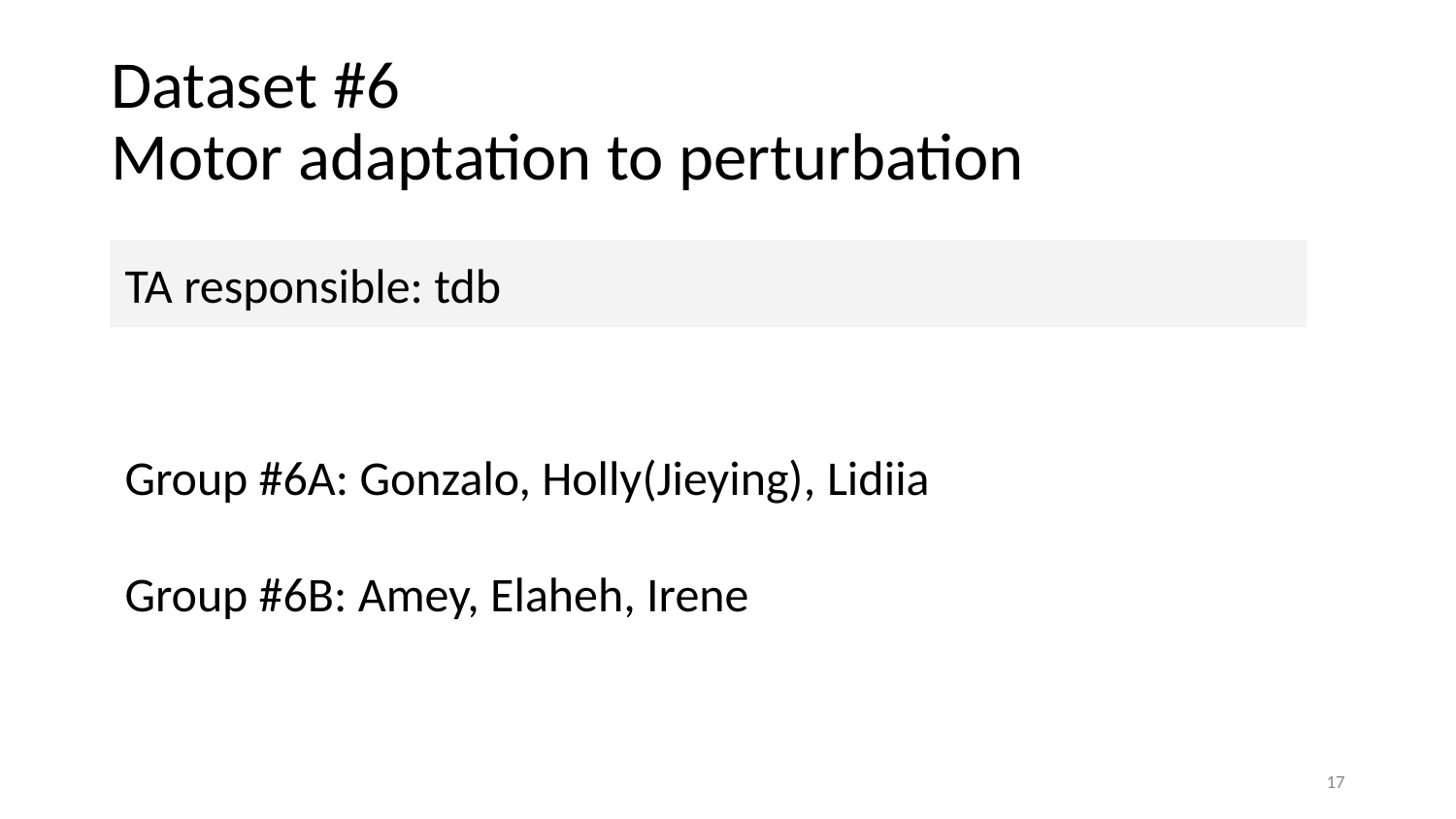

# Dataset #6
Motor adaptation to perturbation
TA responsible: tdb
Group #6A: Gonzalo, Holly(Jieying), Lidiia

Group #6B: Amey, Elaheh, Irene
17